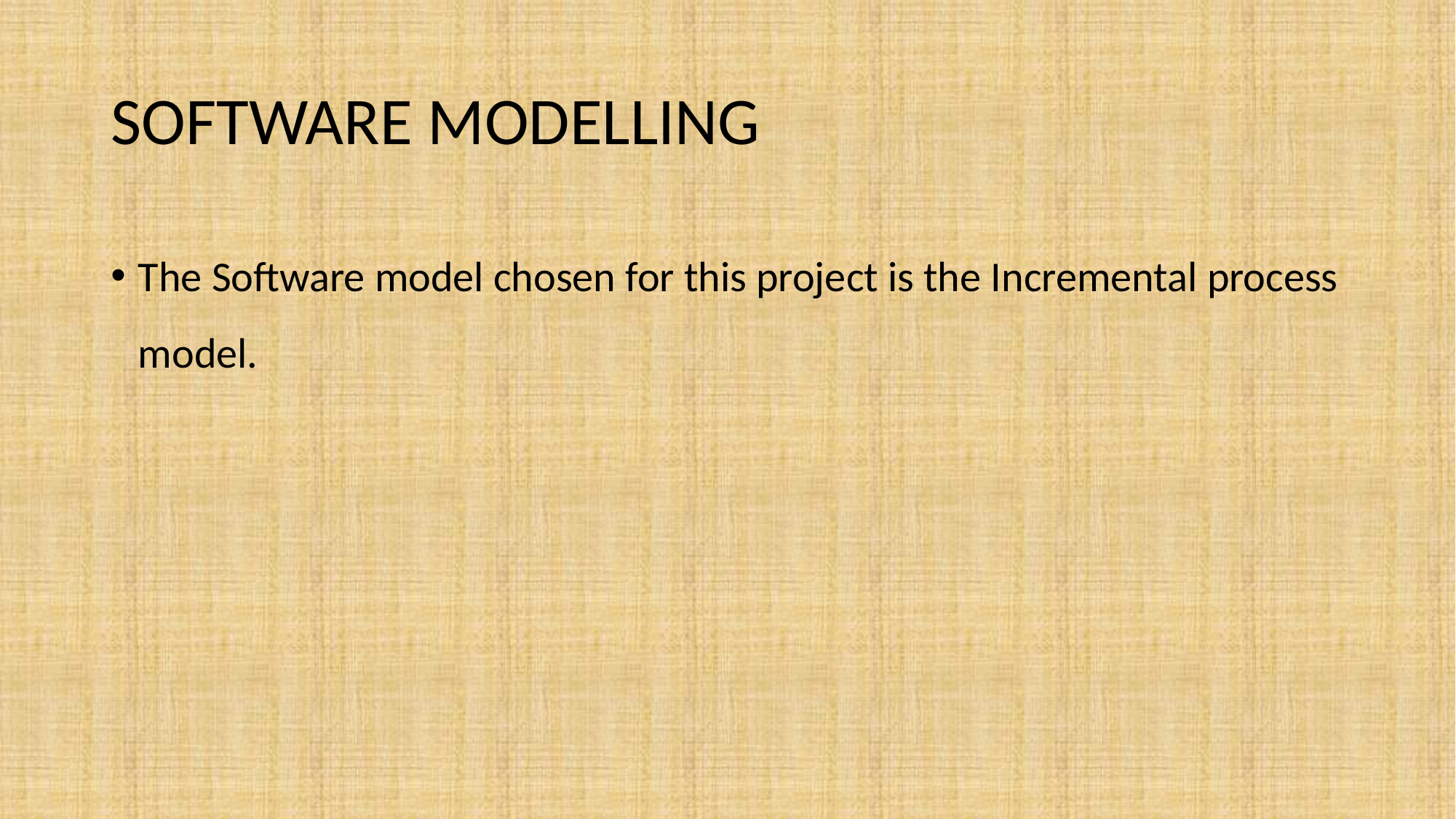

# SOFTWARE MODELLING
The Software model chosen for this project is the Incremental process model.